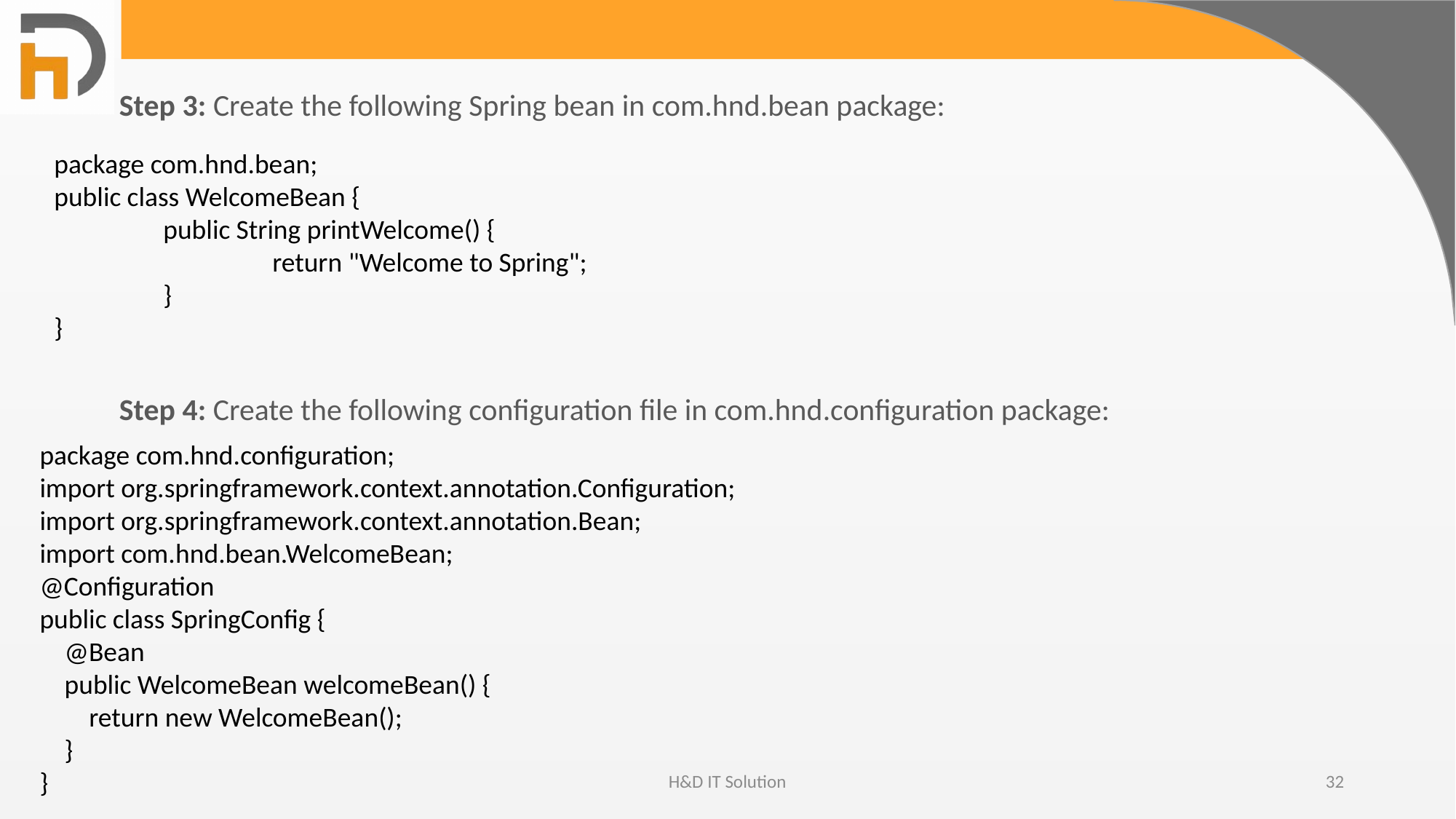

Step 3: Create the following Spring bean in com.hnd.bean package:
package com.hnd.bean;
public class WelcomeBean {
	public String printWelcome() {
		return "Welcome to Spring";
	}
}
Step 4: Create the following configuration file in com.hnd.configuration package:
package com.hnd.configuration;
import org.springframework.context.annotation.Configuration;
import org.springframework.context.annotation.Bean;
import com.hnd.bean.WelcomeBean;
@Configuration
public class SpringConfig {
    @Bean
    public WelcomeBean welcomeBean() {
        return new WelcomeBean();
    }
}
H&D IT Solution
32